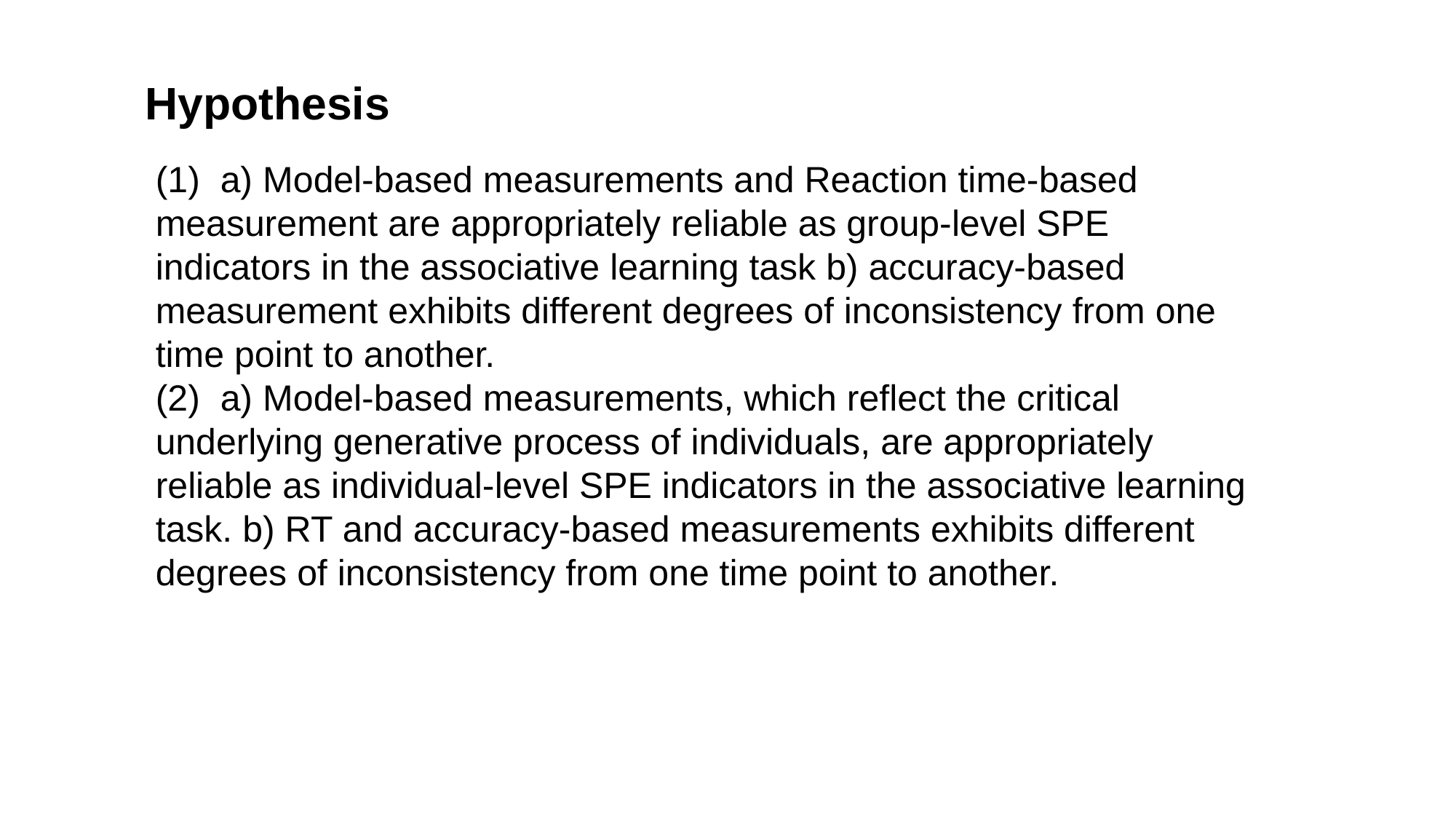

Hypothesis
(1)  a) Model-based measurements and Reaction time-based measurement are appropriately reliable as group-level SPE indicators in the associative learning task b) accuracy-based measurement exhibits different degrees of inconsistency from one time point to another.
(2)  a) Model-based measurements, which reflect the critical underlying generative process of individuals, are appropriately reliable as individual-level SPE indicators in the associative learning task. b) RT and accuracy-based measurements exhibits different degrees of inconsistency from one time point to another.